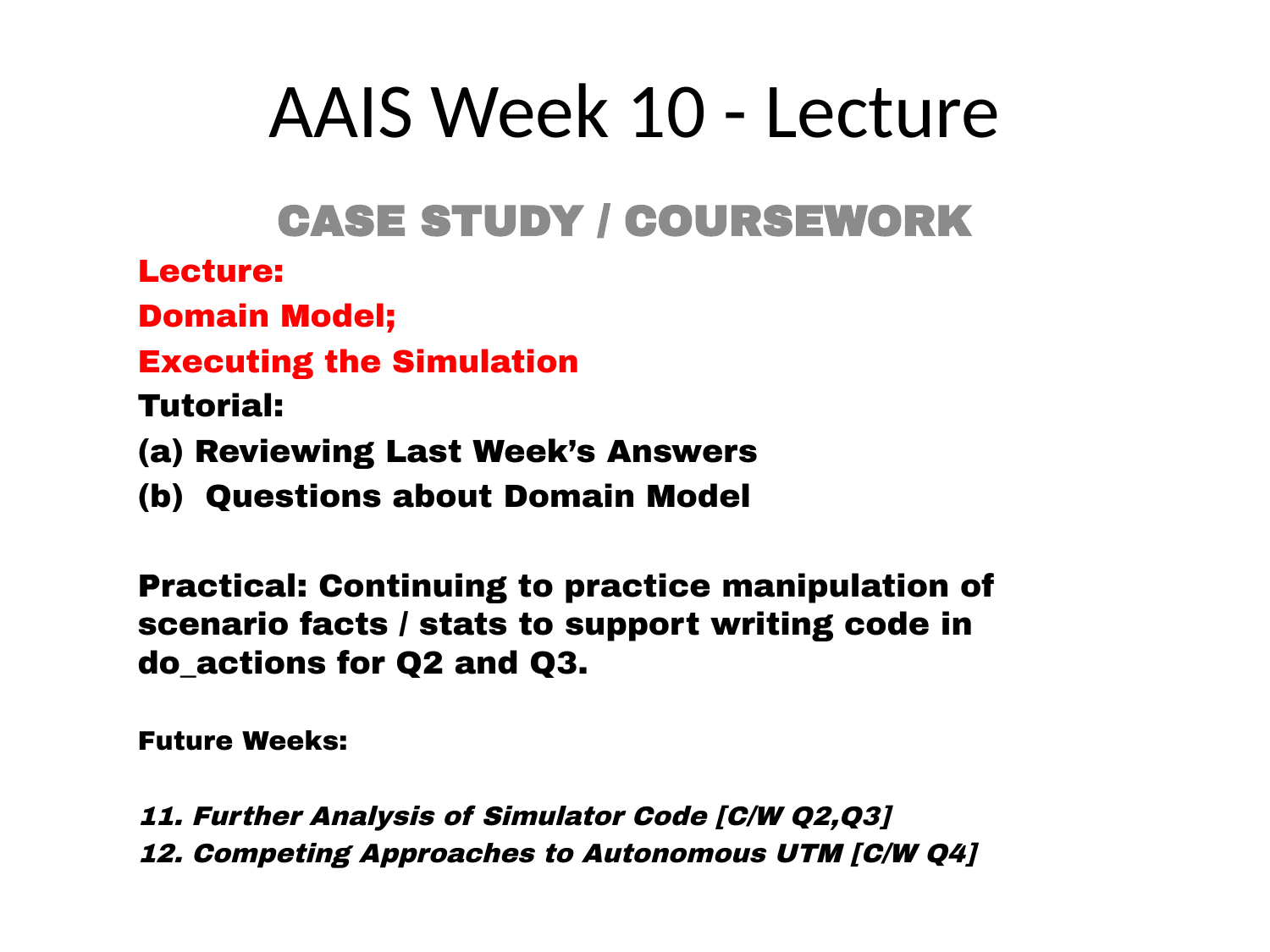

# AAIS Week 10 - Lecture
CASE STUDY / COURSEWORK
Lecture:
Domain Model;
Executing the Simulation
Tutorial:
Reviewing Last Week’s Answers
 Questions about Domain Model

Practical: Continuing to practice manipulation of scenario facts / stats to support writing code in do_actions for Q2 and Q3.

Future Weeks:

11. Further Analysis of Simulator Code [C/W Q2,Q3]
12. Competing Approaches to Autonomous UTM [C/W Q4]